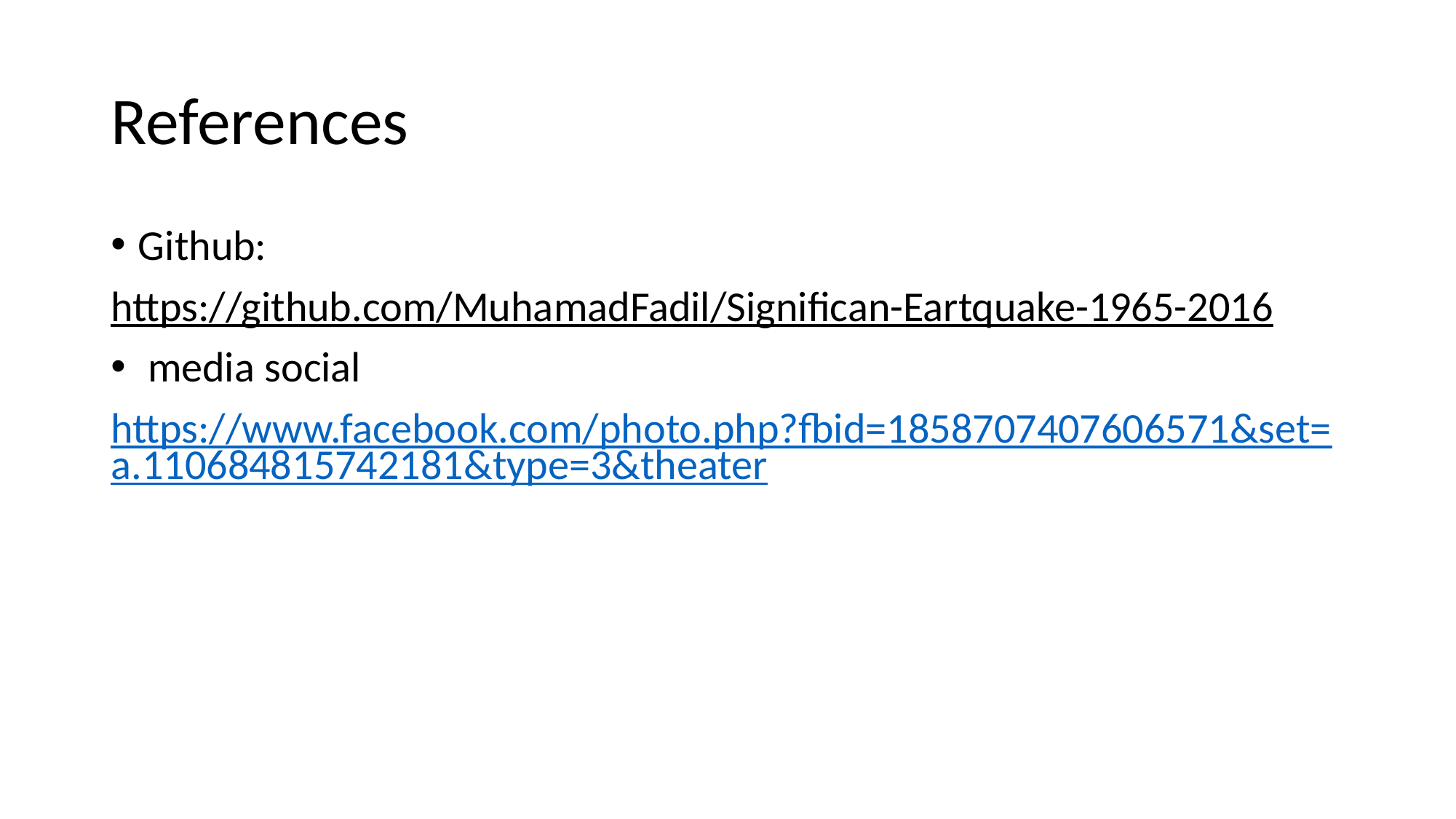

# References
Github:
https://github.com/MuhamadFadil/Significan-Eartquake-1965-2016
 media social
https://www.facebook.com/photo.php?fbid=1858707407606571&set=a.110684815742181&type=3&theater